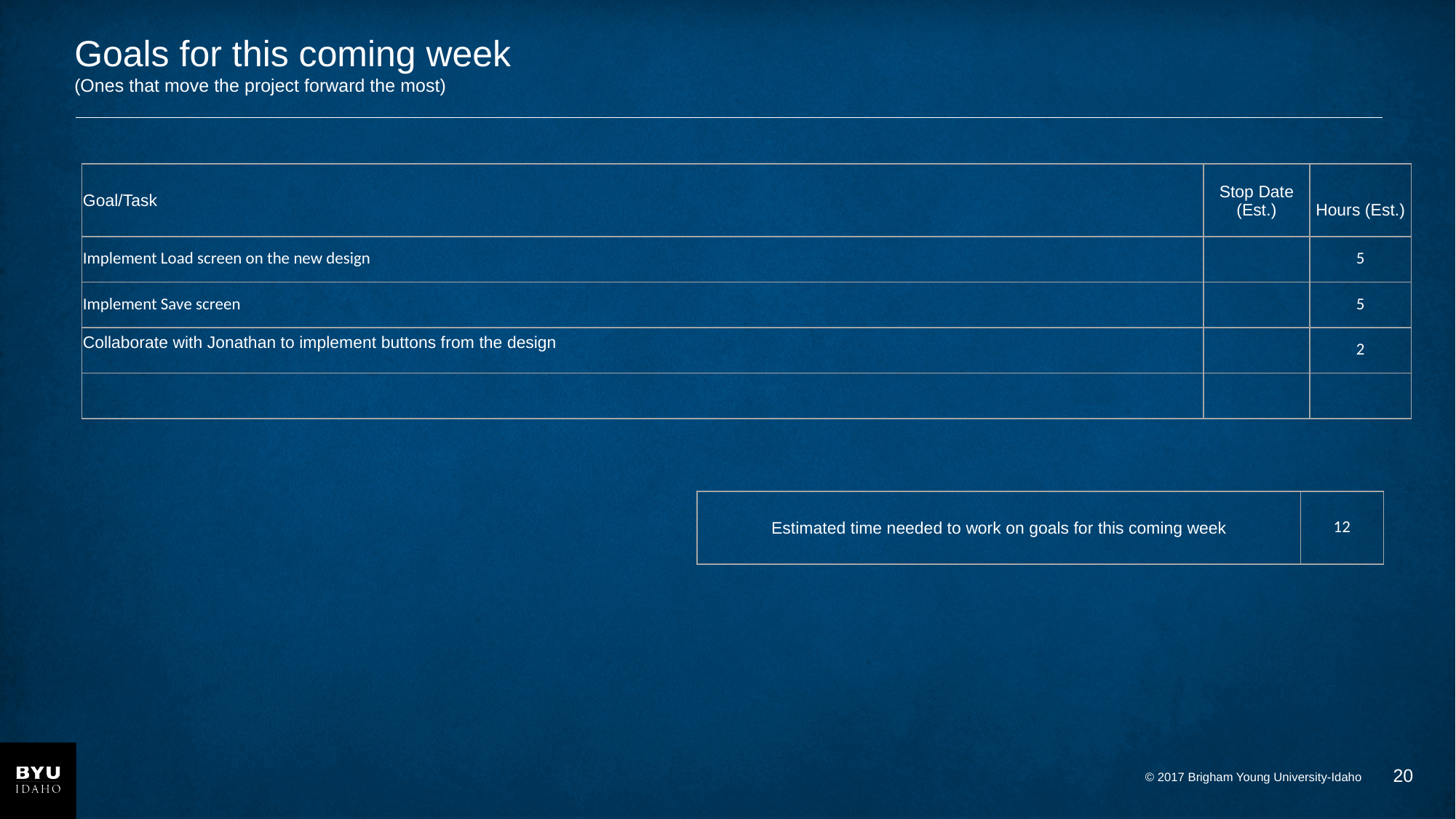

# Goals for this coming week (Ones that move the project forward the most)
| Goal/Task | Stop Date (Est.) | Hours (Est.) |
| --- | --- | --- |
| Implement Load screen on the new design |  | 5 |
| Implement Save screen |  | 5 |
| Collaborate with Jonathan to implement buttons from the design |  | 2 |
|  |  |  |
| Estimated time needed to work on goals for this coming week | 12 |
| --- | --- |